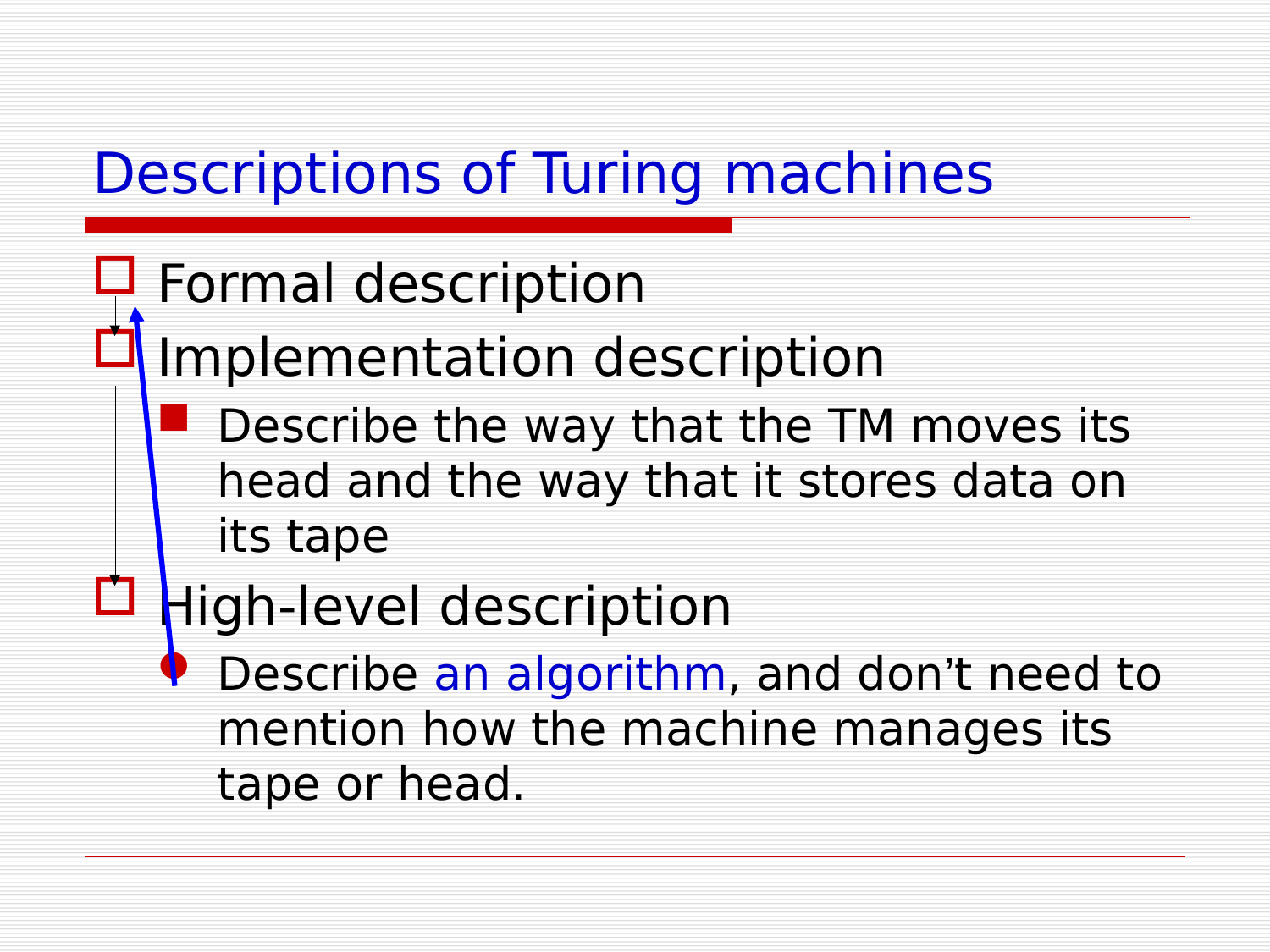

# Descriptions of Turing machines
Formal description
Implementation description
Describe the way that the TM moves its head and the way that it stores data on its tape
High-level description
Describe an algorithm, and don’t need to mention how the machine manages its tape or head.